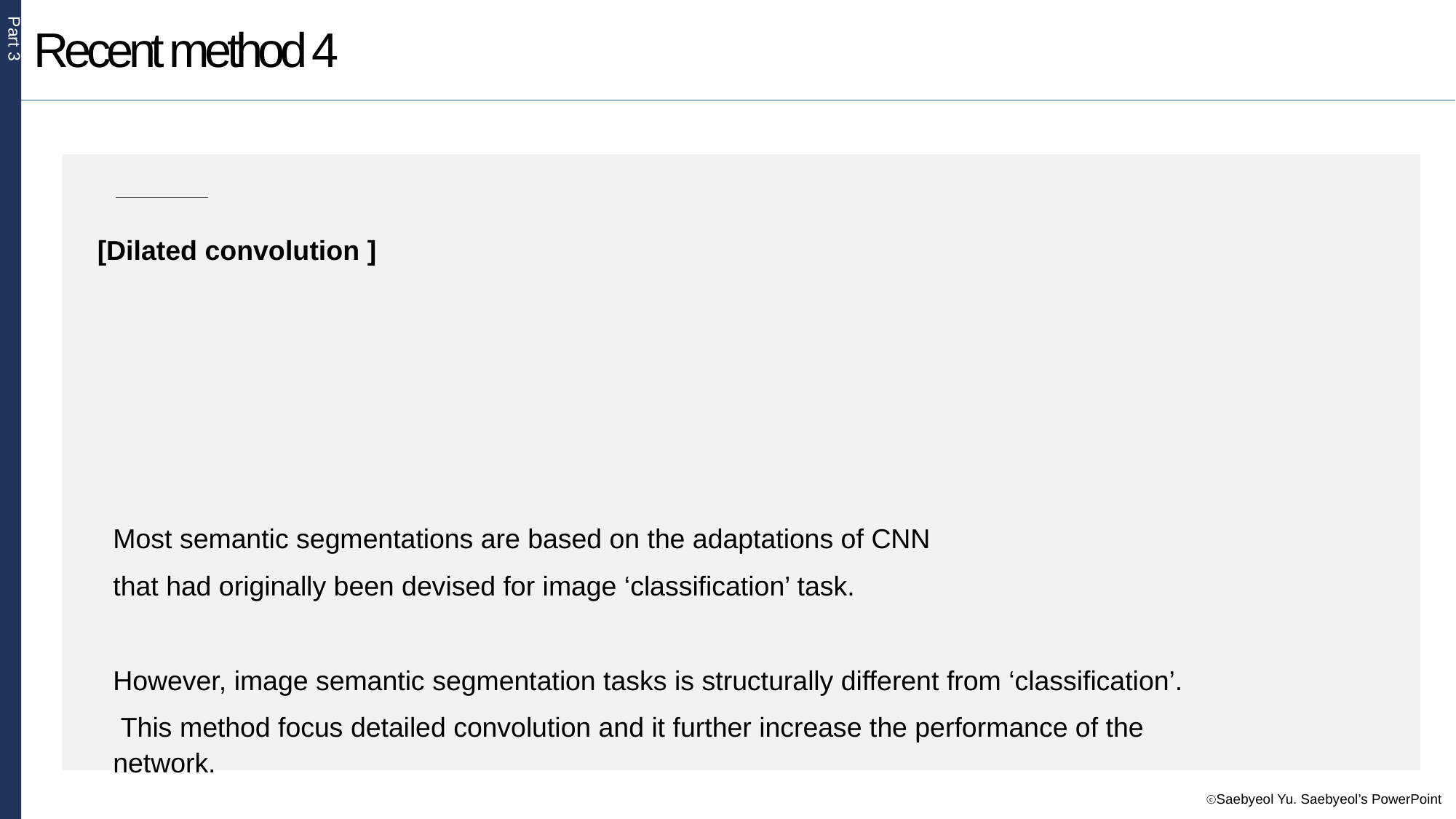

Part 3
Recent method 4

[Dilated convolution ]
Most semantic segmentations are based on the adaptations of CNN
that had originally been devised for image ‘classification’ task.

However, image semantic segmentation tasks is structurally different from ‘classification’.
 This method focus detailed convolution and it further increase the performance of the network.